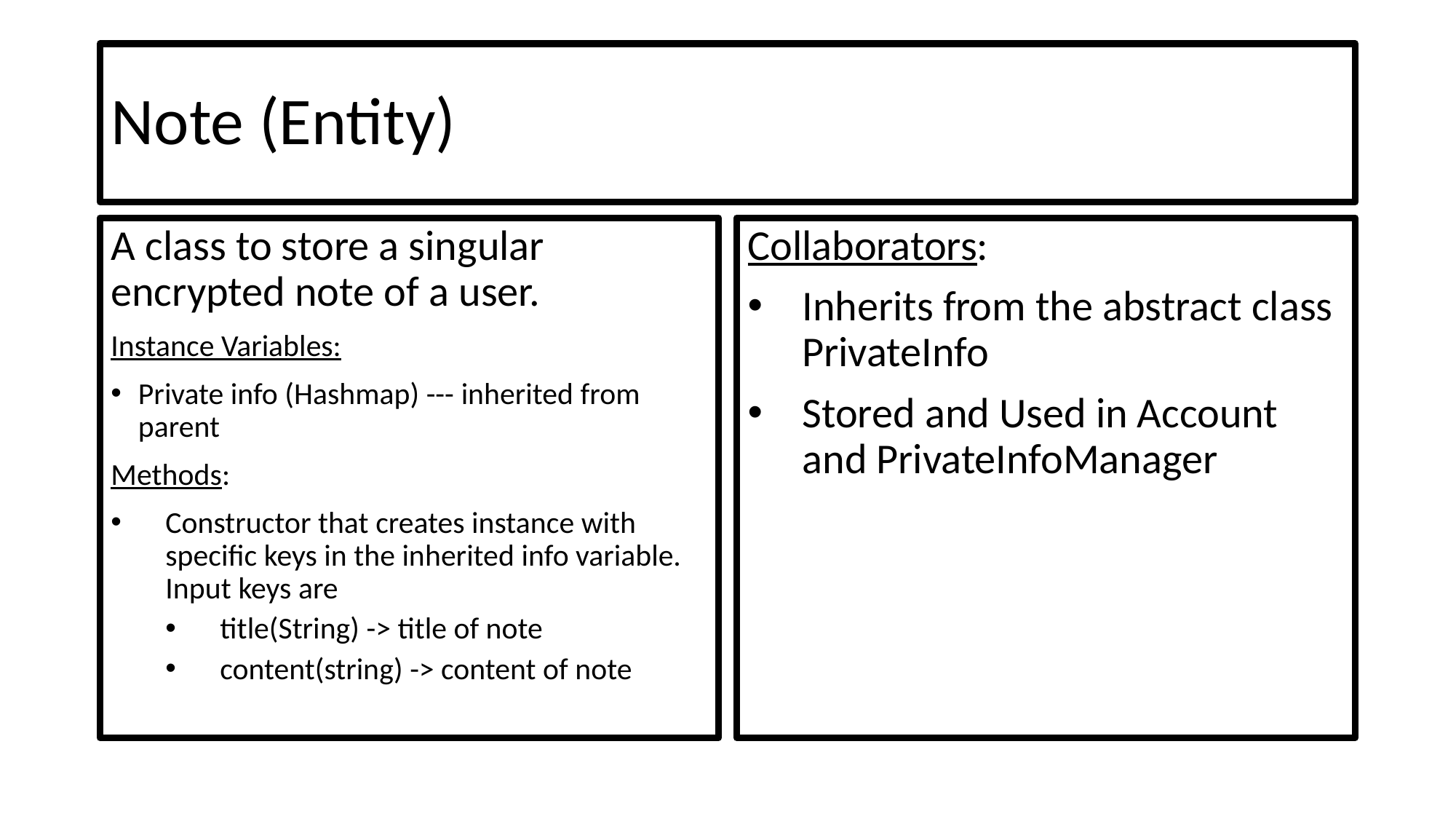

# Note (Entity)
A class to store a singular encrypted note of a user.
Instance Variables:
Private info (Hashmap) --- inherited from parent
Methods:
Constructor that creates instance with specific keys in the inherited info variable. Input keys are
title(String) -> title of note
content(string) -> content of note

Collaborators:
Inherits from the abstract class PrivateInfo
Stored and Used in Account and PrivateInfoManager